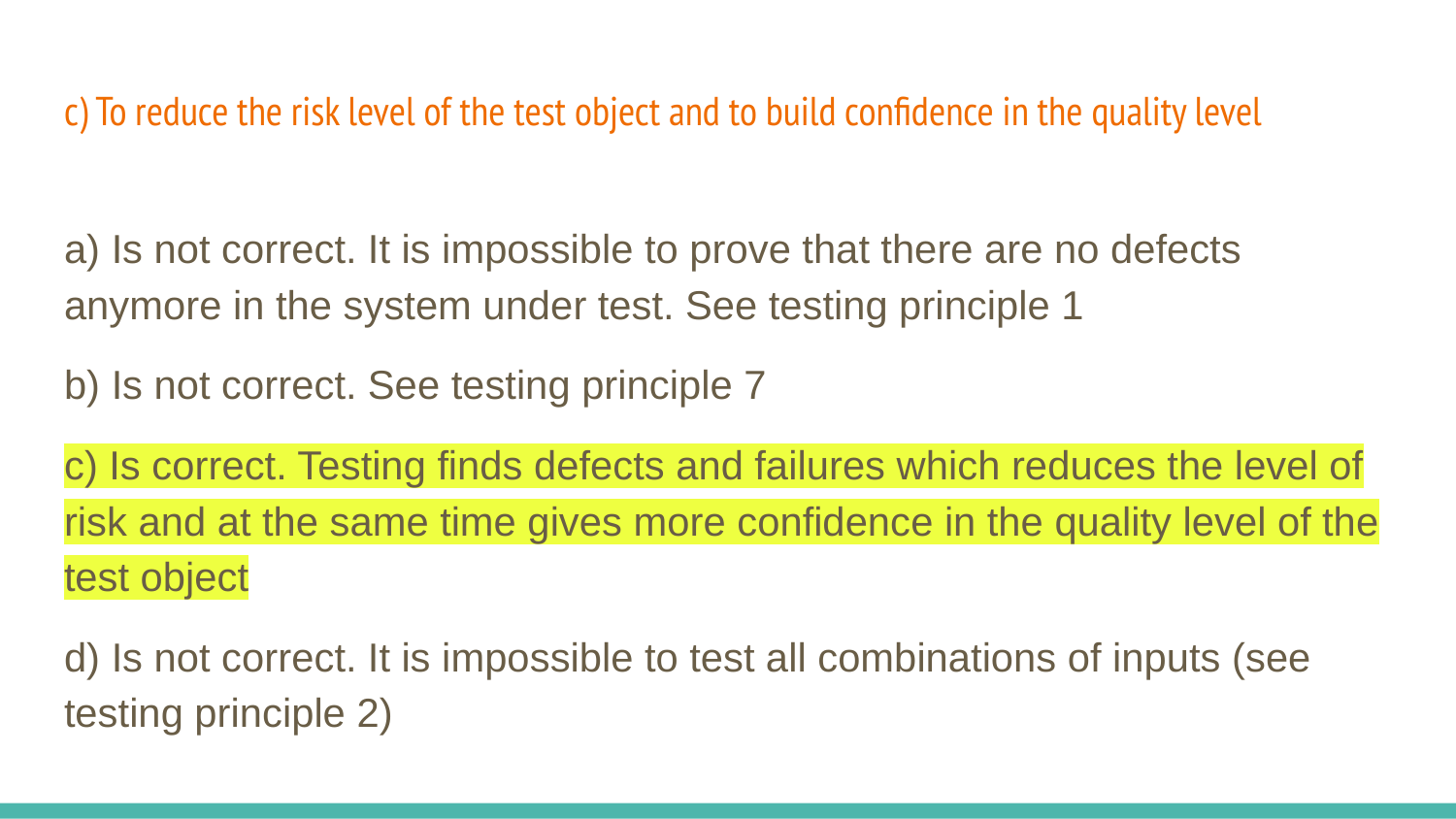

# c) To reduce the risk level of the test object and to build confidence in the quality level
a) Is not correct. It is impossible to prove that there are no defects anymore in the system under test. See testing principle 1
b) Is not correct. See testing principle 7
c) Is correct. Testing finds defects and failures which reduces the level of risk and at the same time gives more confidence in the quality level of the test object
d) Is not correct. It is impossible to test all combinations of inputs (see testing principle 2)